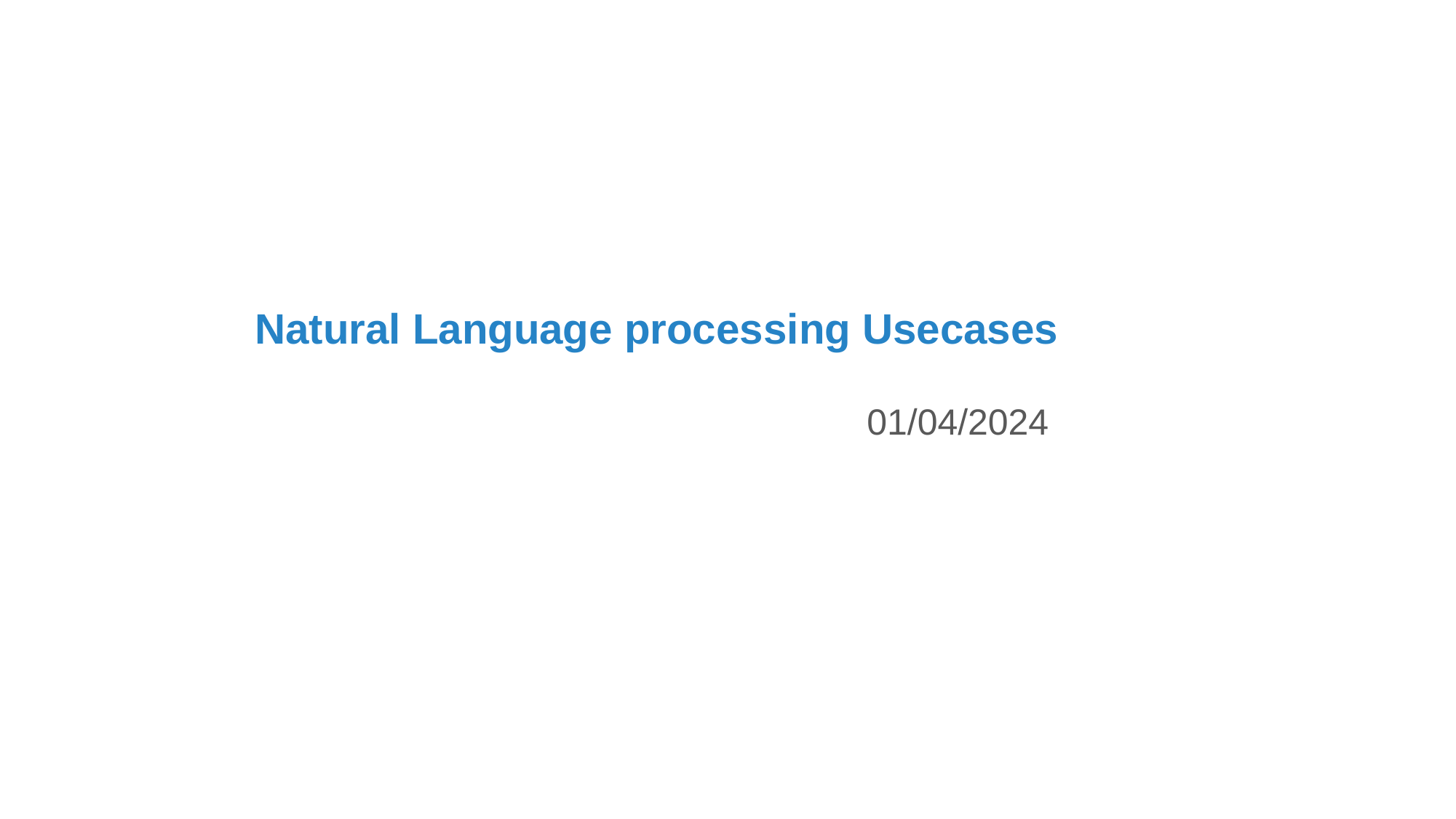

# Natural Language processing Usecases
01/04/2024
www.race.reva.edu.in